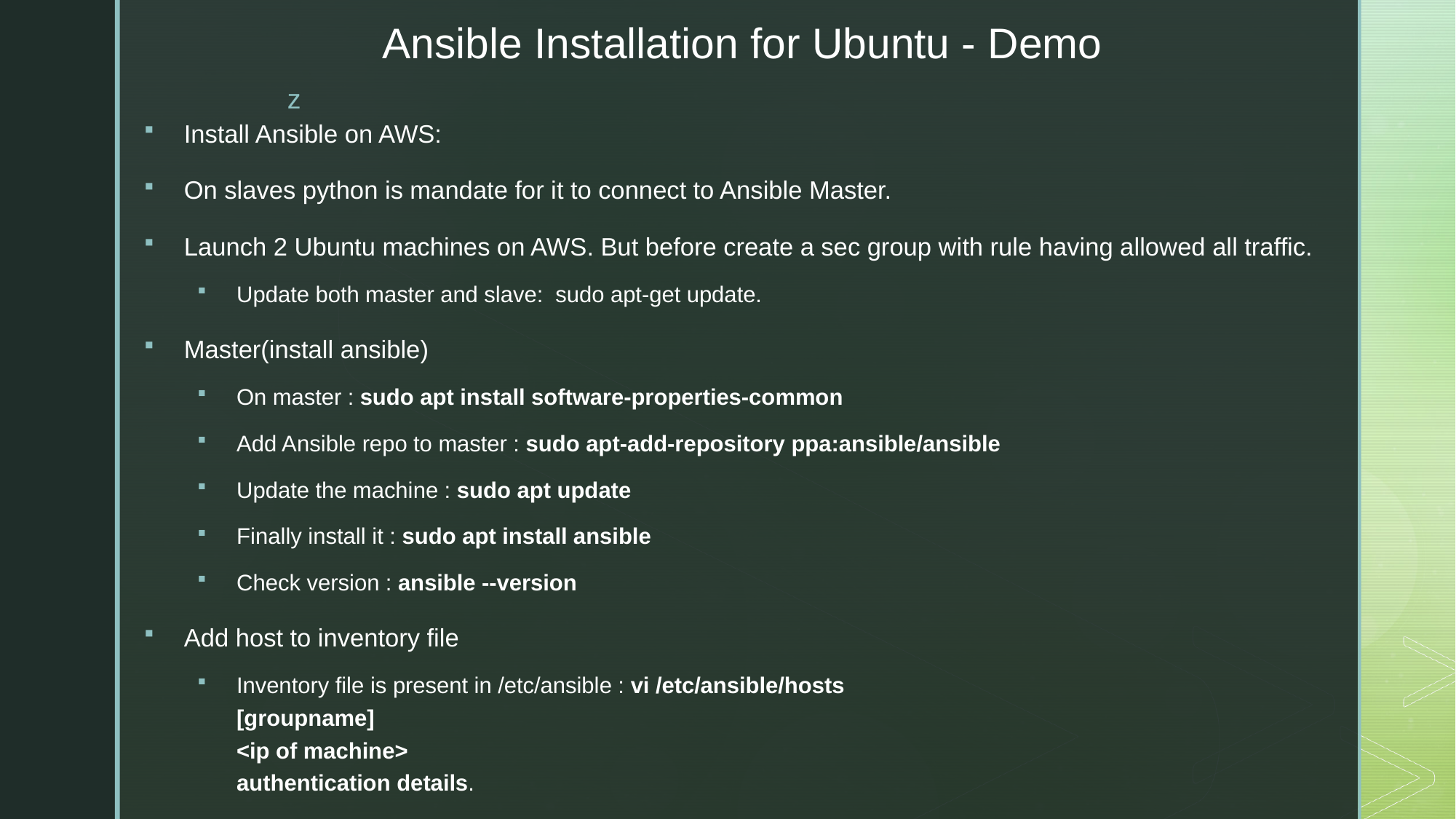

# Ansible Installation for Ubuntu - Demo
Install Ansible on AWS:
On slaves python is mandate for it to connect to Ansible Master.
Launch 2 Ubuntu machines on AWS. But before create a sec group with rule having allowed all traffic.
Update both master and slave:  sudo apt-get update.
Master(install ansible)
On master : sudo apt install software-properties-common
Add Ansible repo to master : sudo apt-add-repository ppa:ansible/ansible
Update the machine : sudo apt update
Finally install it : sudo apt install ansible
Check version : ansible --version
Add host to inventory file
Inventory file is present in /etc/ansible : vi /etc/ansible/hosts
[groupname]
<ip of machine>
authentication details.